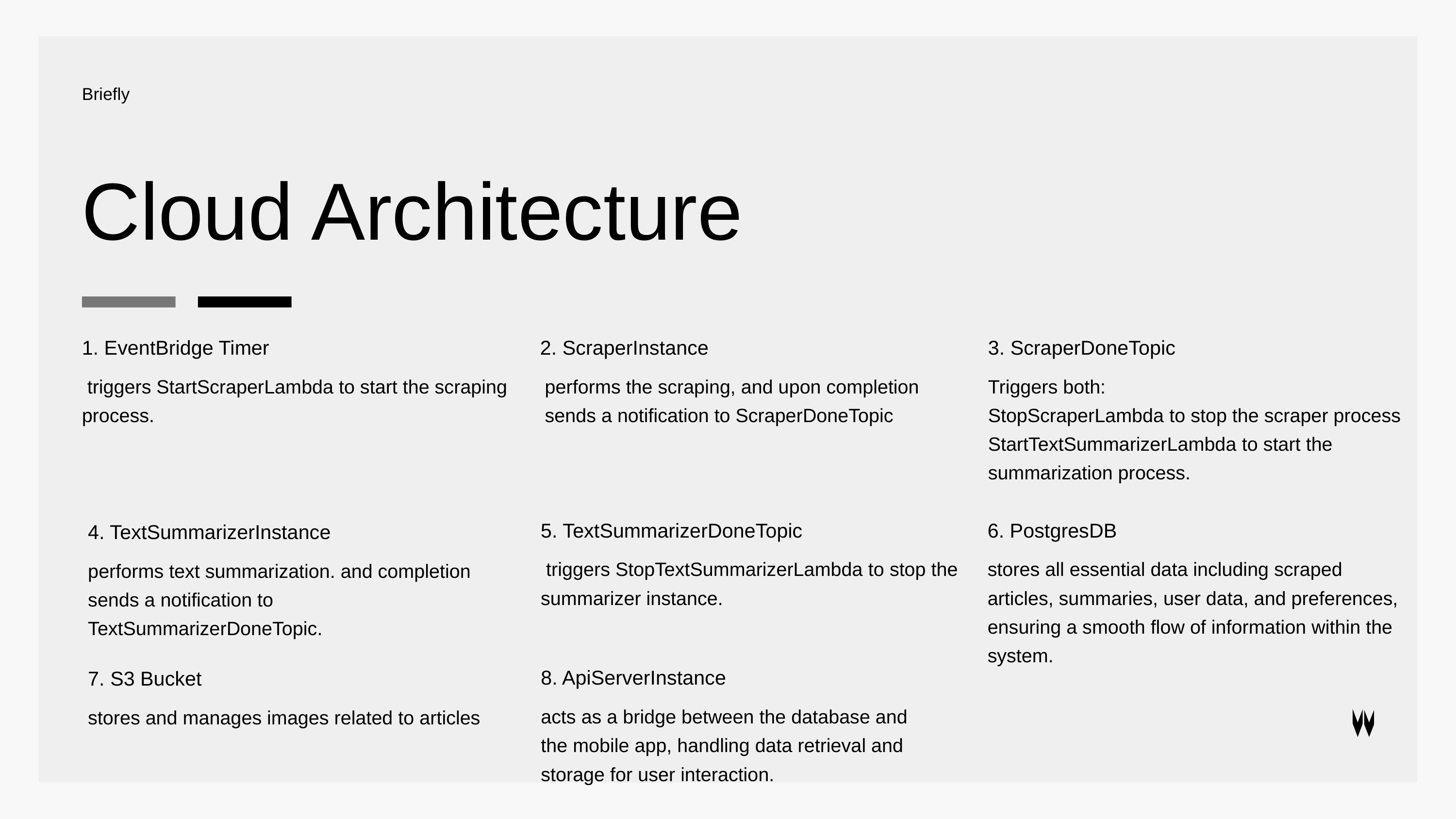

Briefly
Cloud Architecture

1. EventBridge Timer
 triggers StartScraperLambda to start the scraping process.
2. ScraperInstance
performs the scraping, and upon completion sends a notification to ScraperDoneTopic
3. ScraperDoneTopic
Triggers both:
StopScraperLambda to stop the scraper process StartTextSummarizerLambda to start the summarization process.
5. TextSummarizerDoneTopic
 triggers StopTextSummarizerLambda to stop the summarizer instance.
6. PostgresDB
stores all essential data including scraped articles, summaries, user data, and preferences, ensuring a smooth flow of information within the system.
4. TextSummarizerInstance
performs text summarization. and completion sends a notification to TextSummarizerDoneTopic.
8. ApiServerInstance
acts as a bridge between the database and the mobile app, handling data retrieval and storage for user interaction.
7. S3 Bucket
stores and manages images related to articles